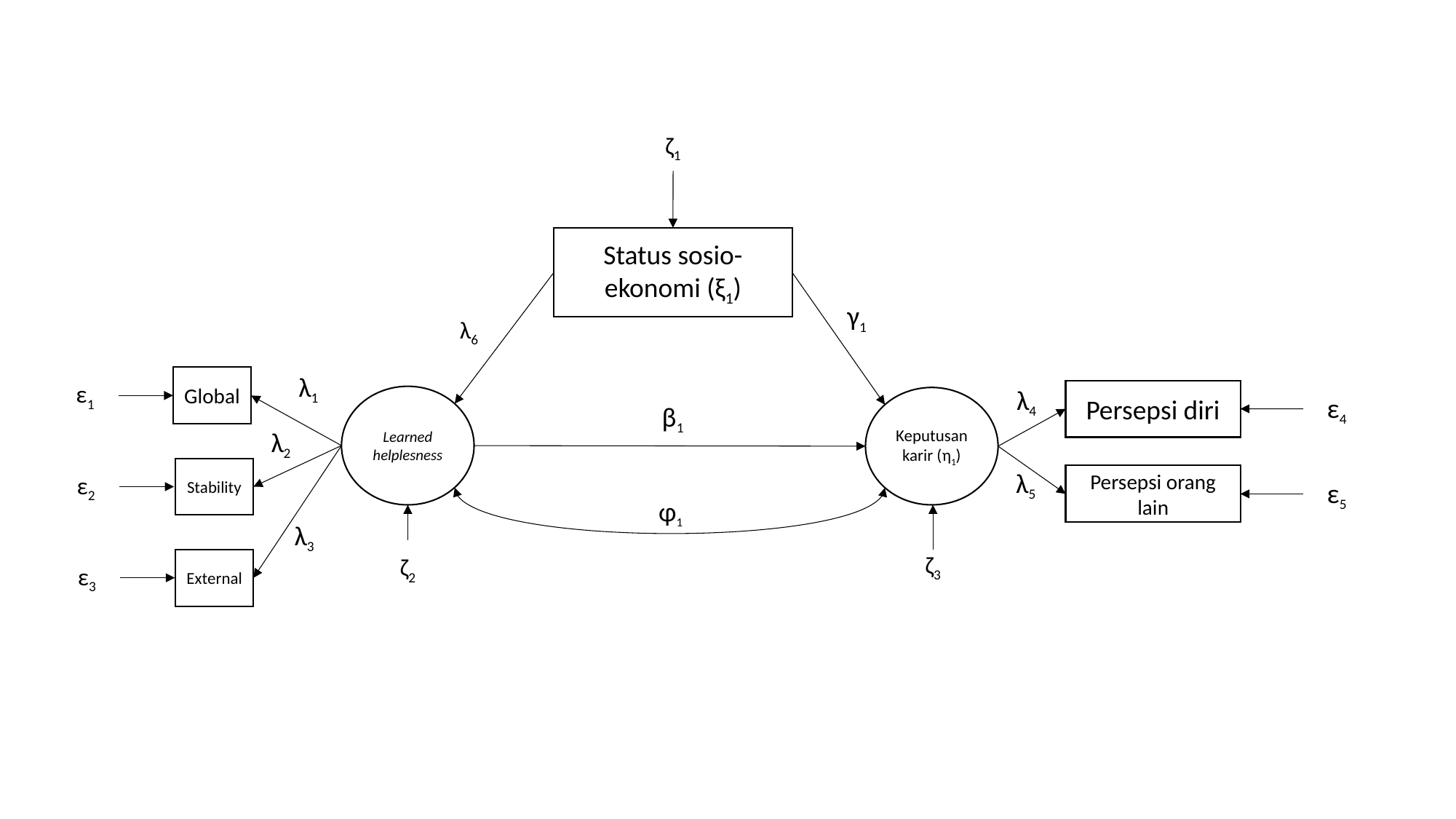

ζ1
Status sosio-ekonomi (ξ1)
γ1
λ6
λ1
Global
ε1
Learned helplesness
λ2
Stability
ε2
λ3
ζ2
ε3
External
λ4
Persepsi diri
ε4
Keputusan karir (η1)
β1
λ5
Persepsi orang lain
ε5
φ1
ζ3